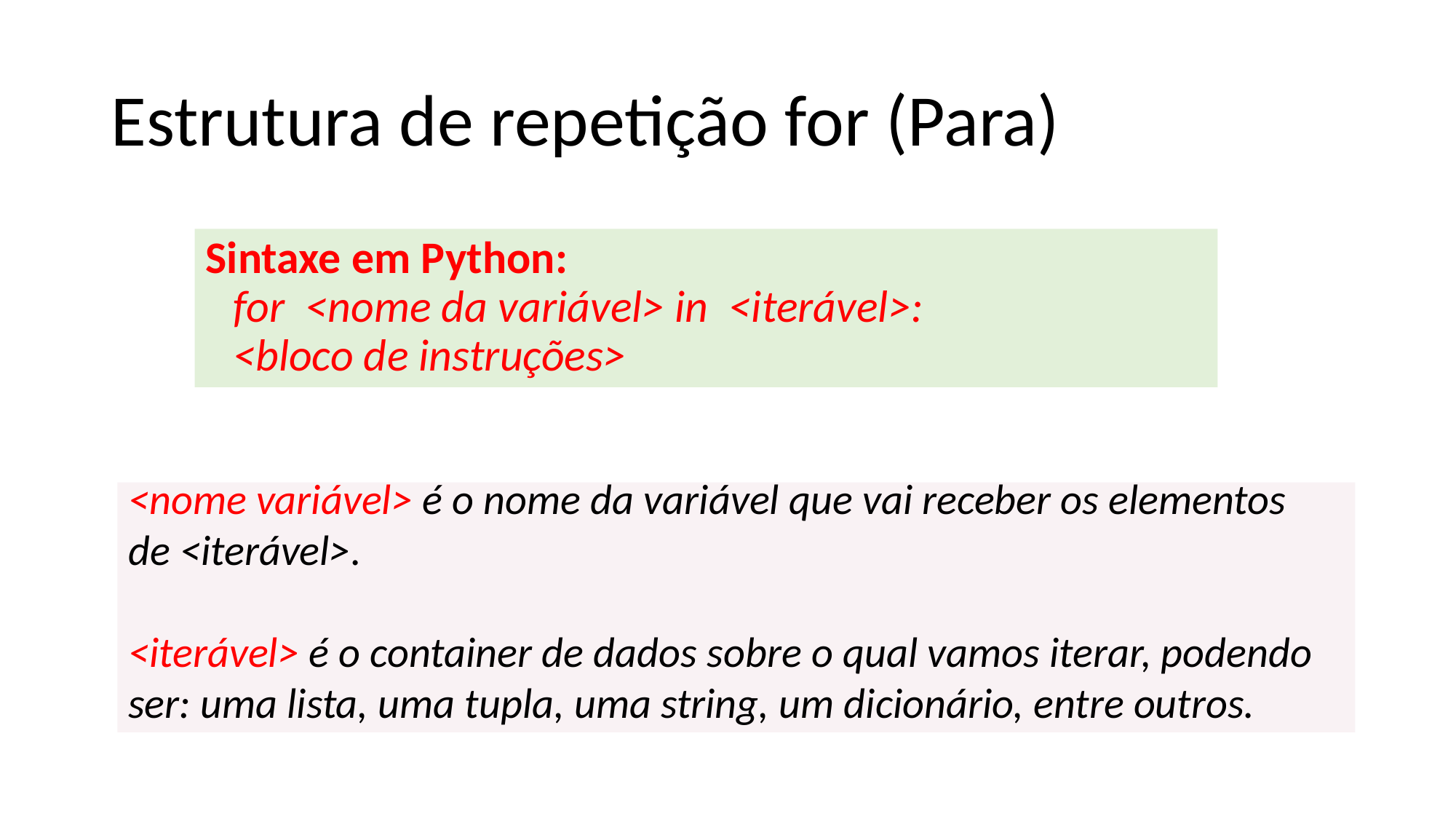

# Estrutura de repetição for (Para)
Sintaxe em Python:
			for  <nome da variável> in  <iterável>:
				<bloco de instruções>

<nome variável> é o nome da variável que vai receber os elementos de <iterável>.

<iterável> é o container de dados sobre o qual vamos iterar, podendo ser: uma lista, uma tupla, uma string, um dicionário, entre outros.